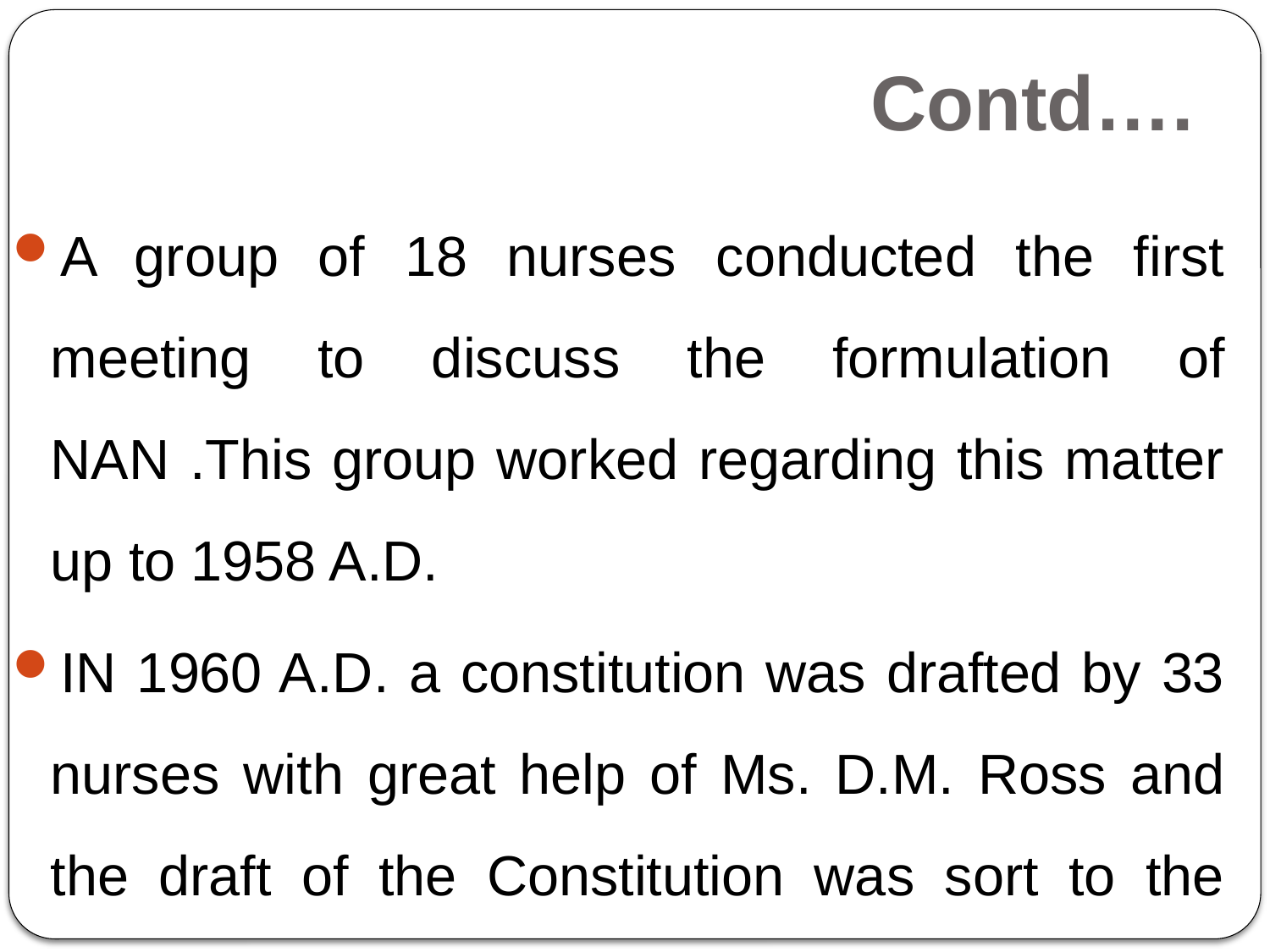

# Contd….
A group of 18 nurses conducted the first meeting to discuss the formulation of NAN .This group worked regarding this matter up to 1958 A.D.
IN 1960 A.D. a constitution was drafted by 33 nurses with great help of Ms. D.M. Ross and the draft of the Constitution was sort to the Valley Commission, Kathmandu for approval.